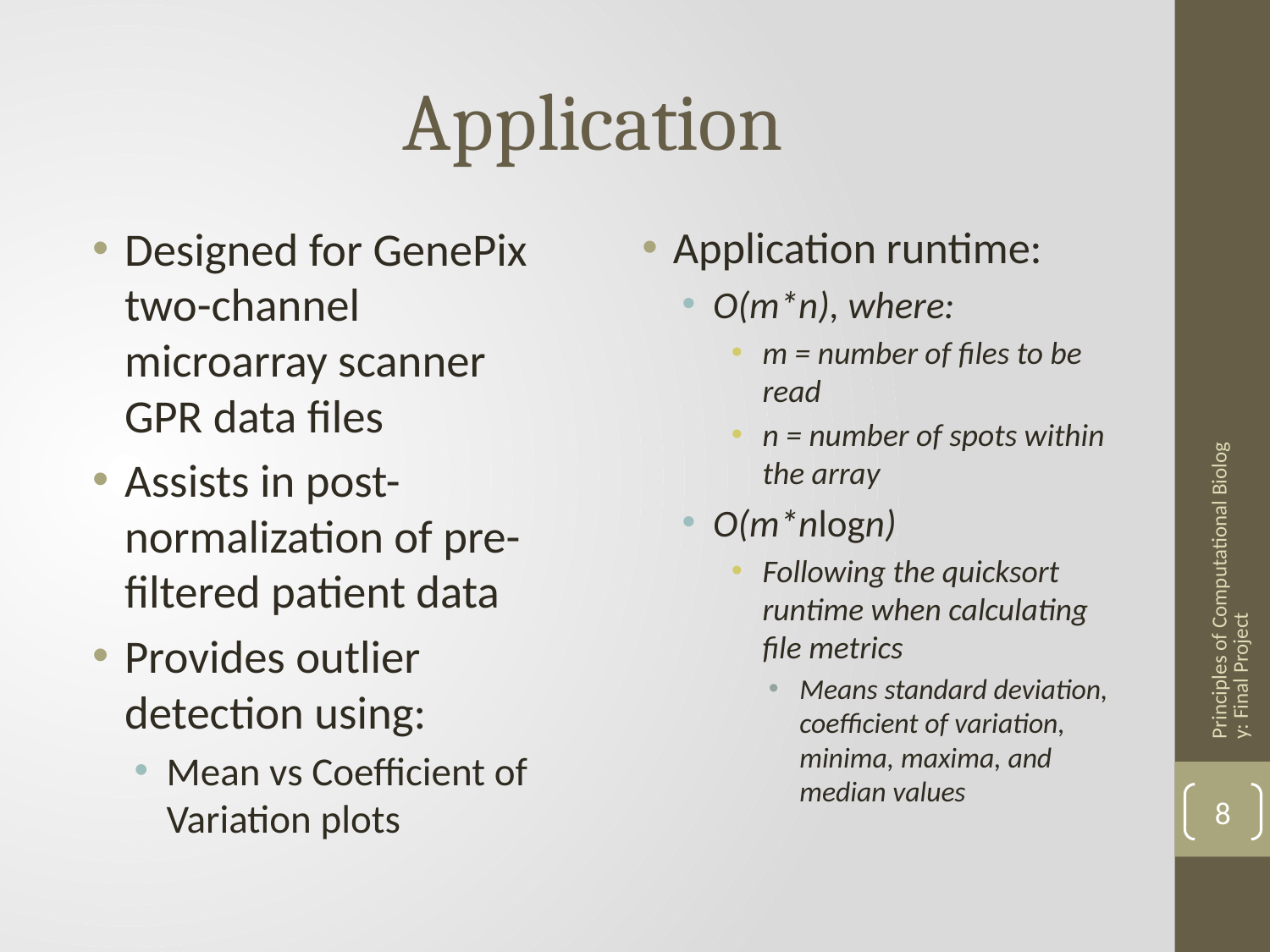

# Application
Designed for GenePix two-channel microarray scanner GPR data files
Assists in post-normalization of pre-filtered patient data
Provides outlier detection using:
Mean vs Coefficient of Variation plots
Application runtime:
O(m*n), where:
m = number of files to be read
n = number of spots within the array
O(m*nlogn)
Following the quicksort runtime when calculating file metrics
Means standard deviation, coefficient of variation, minima, maxima, and median values

Principles of Computational Biology: Final Project
8